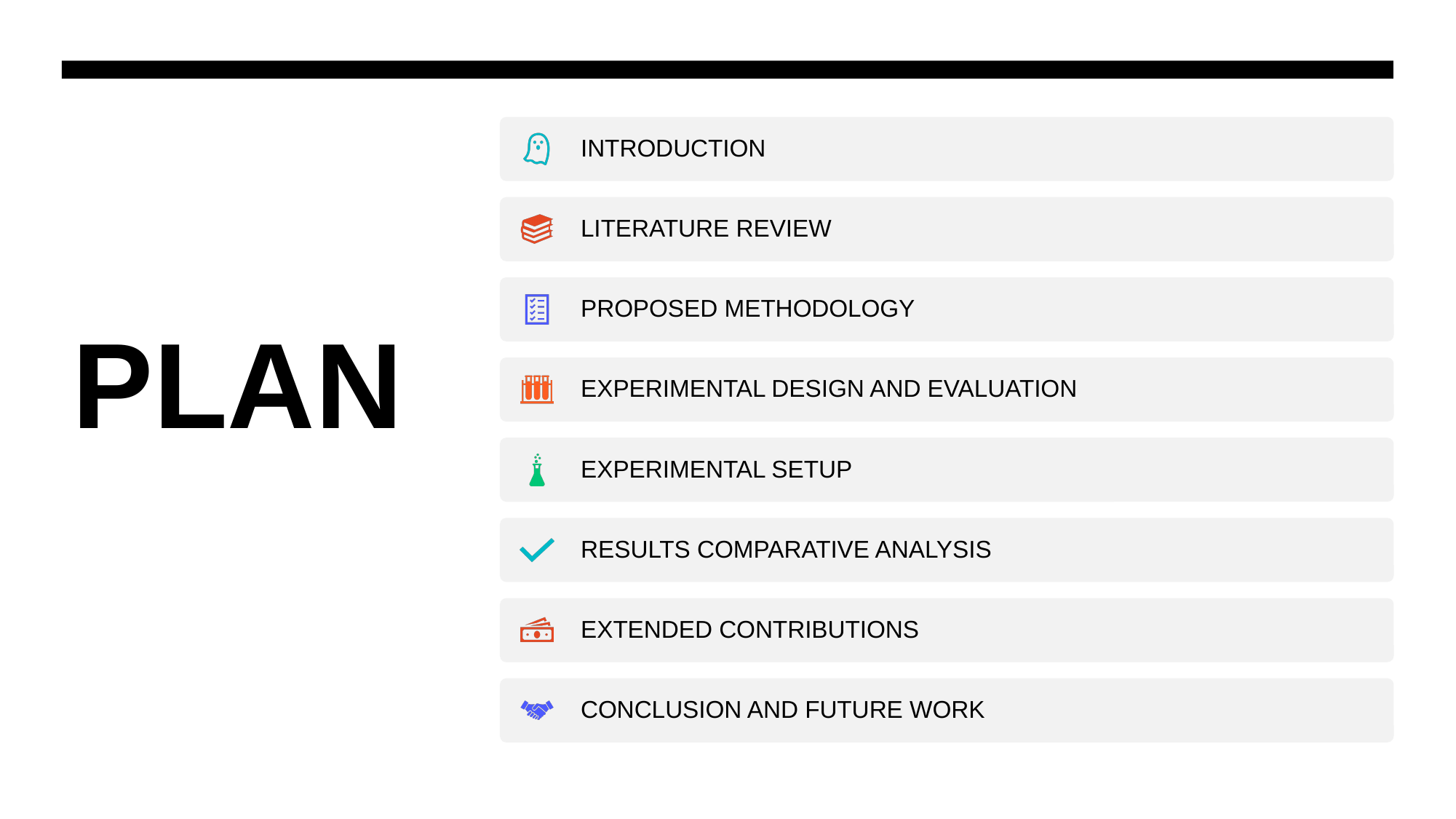

INTRODUCTION
LITERATURE REVIEW
PROPOSED METHODOLOGY
EXPERIMENTAL DESIGN AND EVALUATION
EXPERIMENTAL SETUP
RESULTS COMPARATIVE ANALYSIS
EXTENDED CONTRIBUTIONS
CONCLUSION AND FUTURE WORK
# PLAN